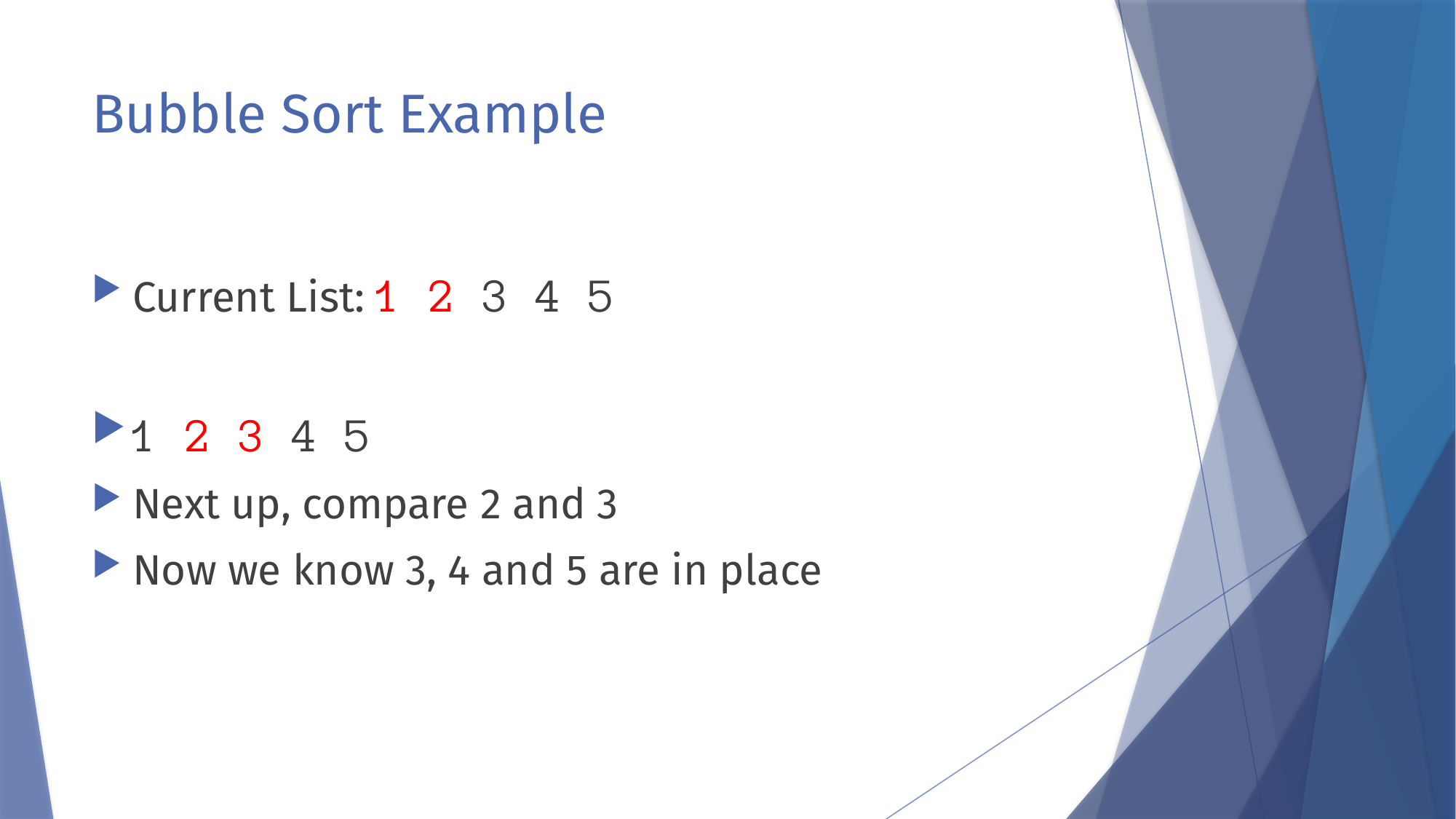

# Bubble Sort Example
Current List: 1 2 3 4 5

1 2 3 4 5
Next up, compare 2 and 3
Now we know 3, 4 and 5 are in place